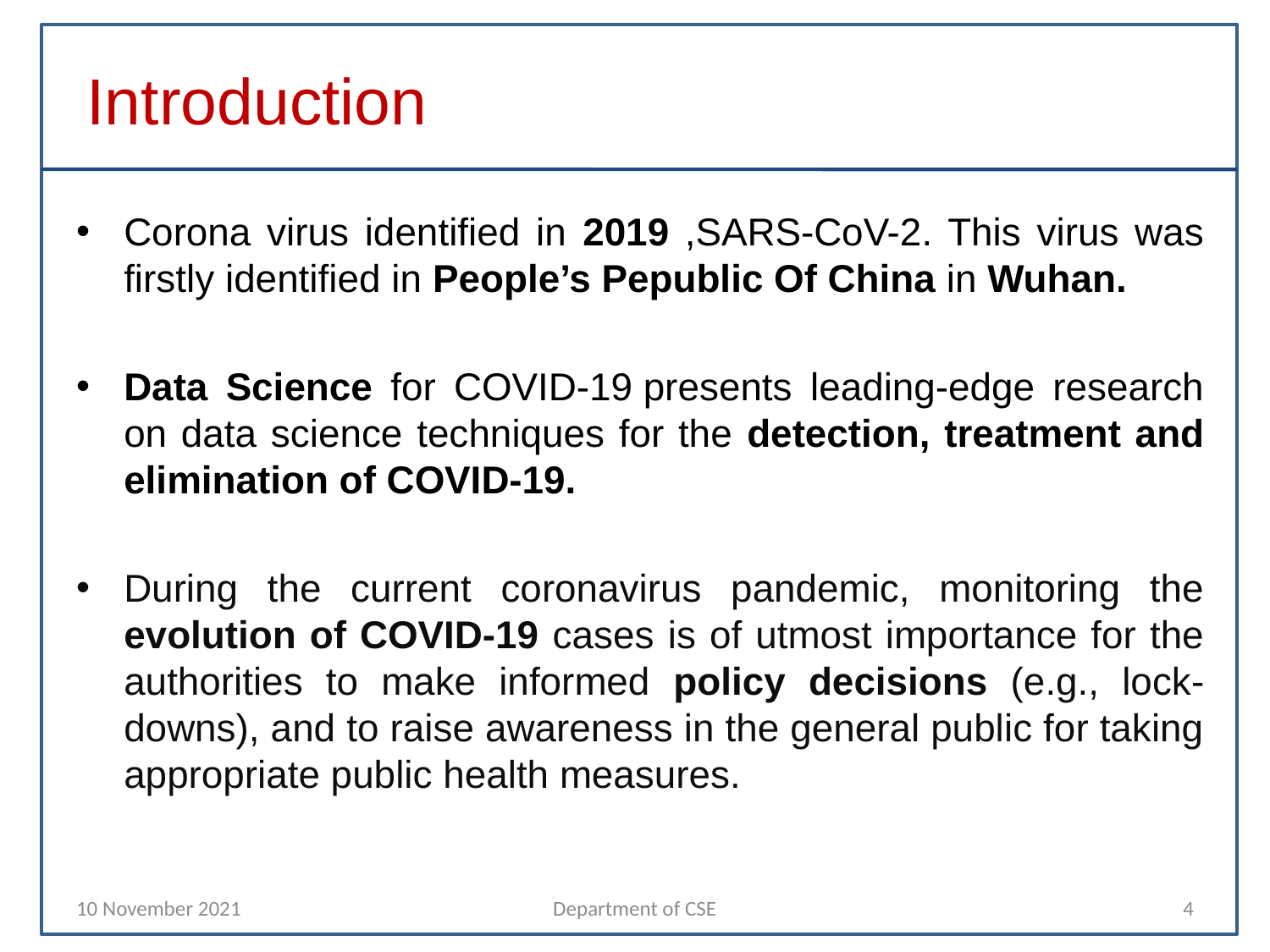

Introduction
Corona virus identified in 2019 ,SARS-CoV-2. This virus was firstly identified in People’s Pepublic Of China in Wuhan.

Data Science for COVID-19 presents leading-edge research on data science techniques for the detection, treatment and elimination of COVID-19.

During the current coronavirus pandemic, monitoring the evolution of COVID-19 cases is of utmost importance for the authorities to make informed policy decisions (e.g., lock-downs), and to raise awareness in the general public for taking appropriate public health measures.

10 November 2021
Department of CSE
4